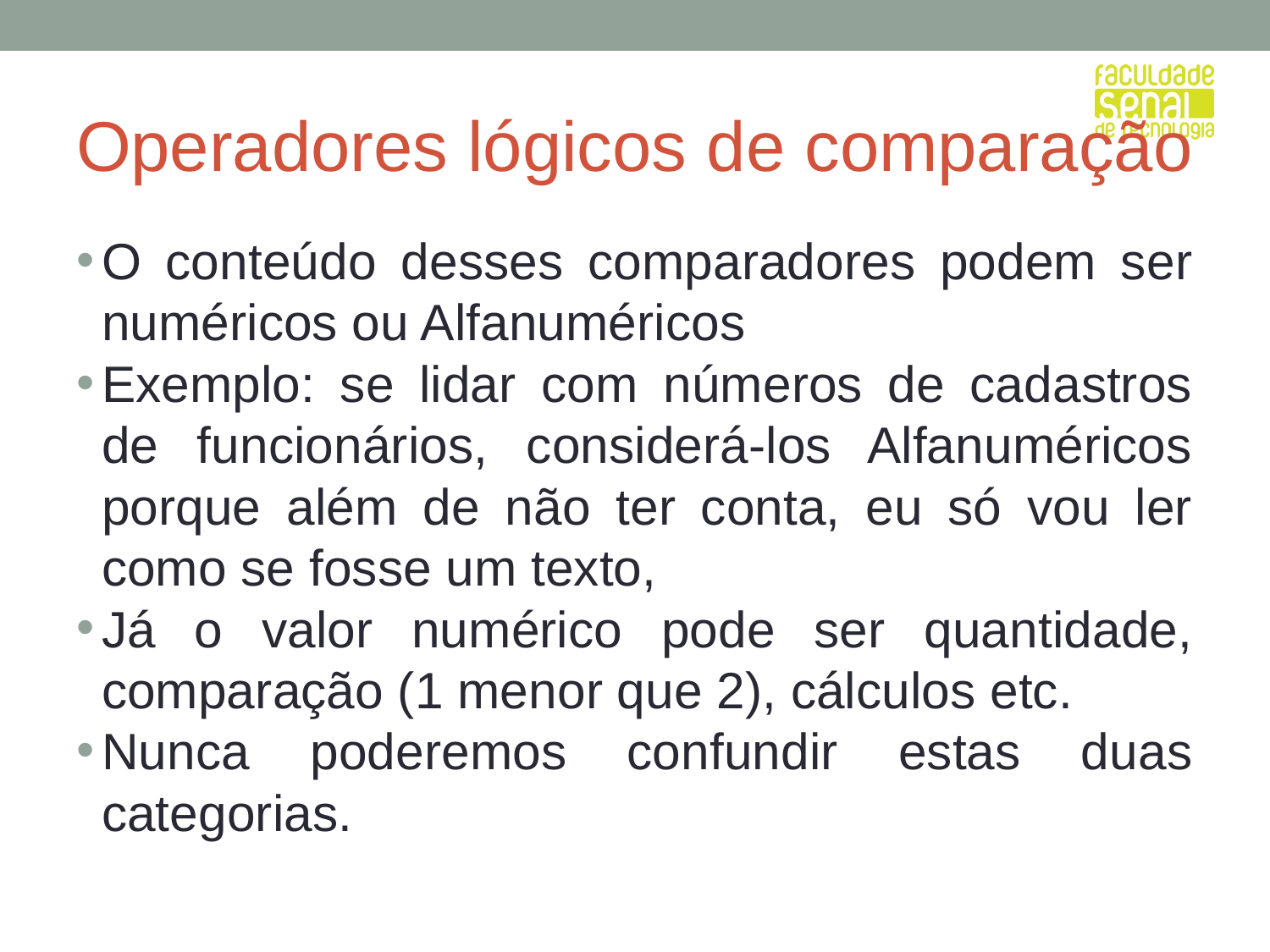

# Operadores lógicos de comparação
O conteúdo desses comparadores podem ser numéricos ou Alfanuméricos
Exemplo: se lidar com números de cadastros de funcionários, considerá-los Alfanuméricos porque além de não ter conta, eu só vou ler como se fosse um texto,
Já o valor numérico pode ser quantidade, comparação (1 menor que 2), cálculos etc.
Nunca poderemos confundir estas duas categorias.